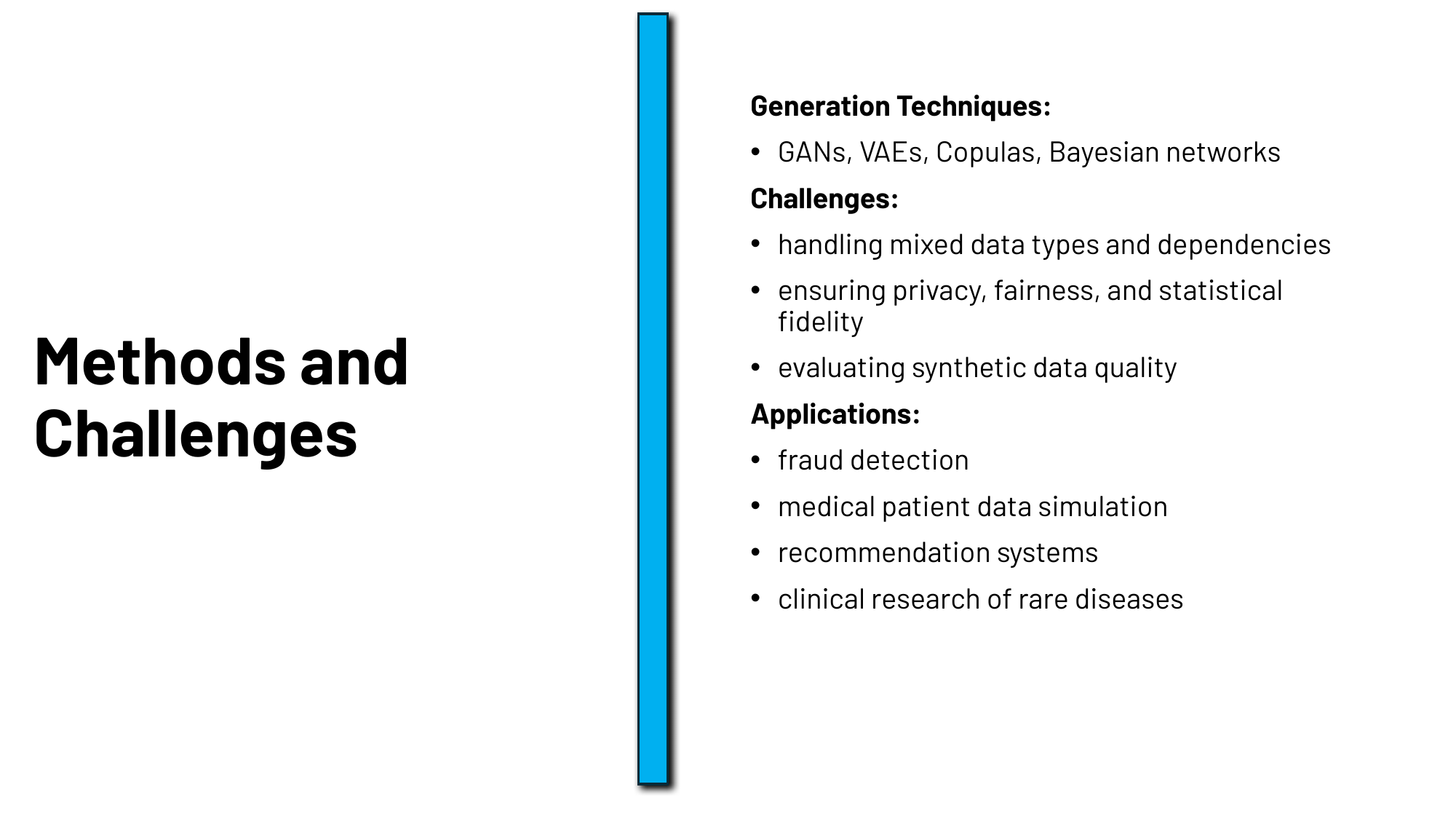

# Methods and Challenges
Generation Techniques:
GANs, VAEs, Copulas, Bayesian networks
Challenges:
handling mixed data types and dependencies
ensuring privacy, fairness, and statistical fidelity
evaluating synthetic data quality
Applications:
fraud detection
medical patient data simulation
recommendation systems
clinical research of rare diseases